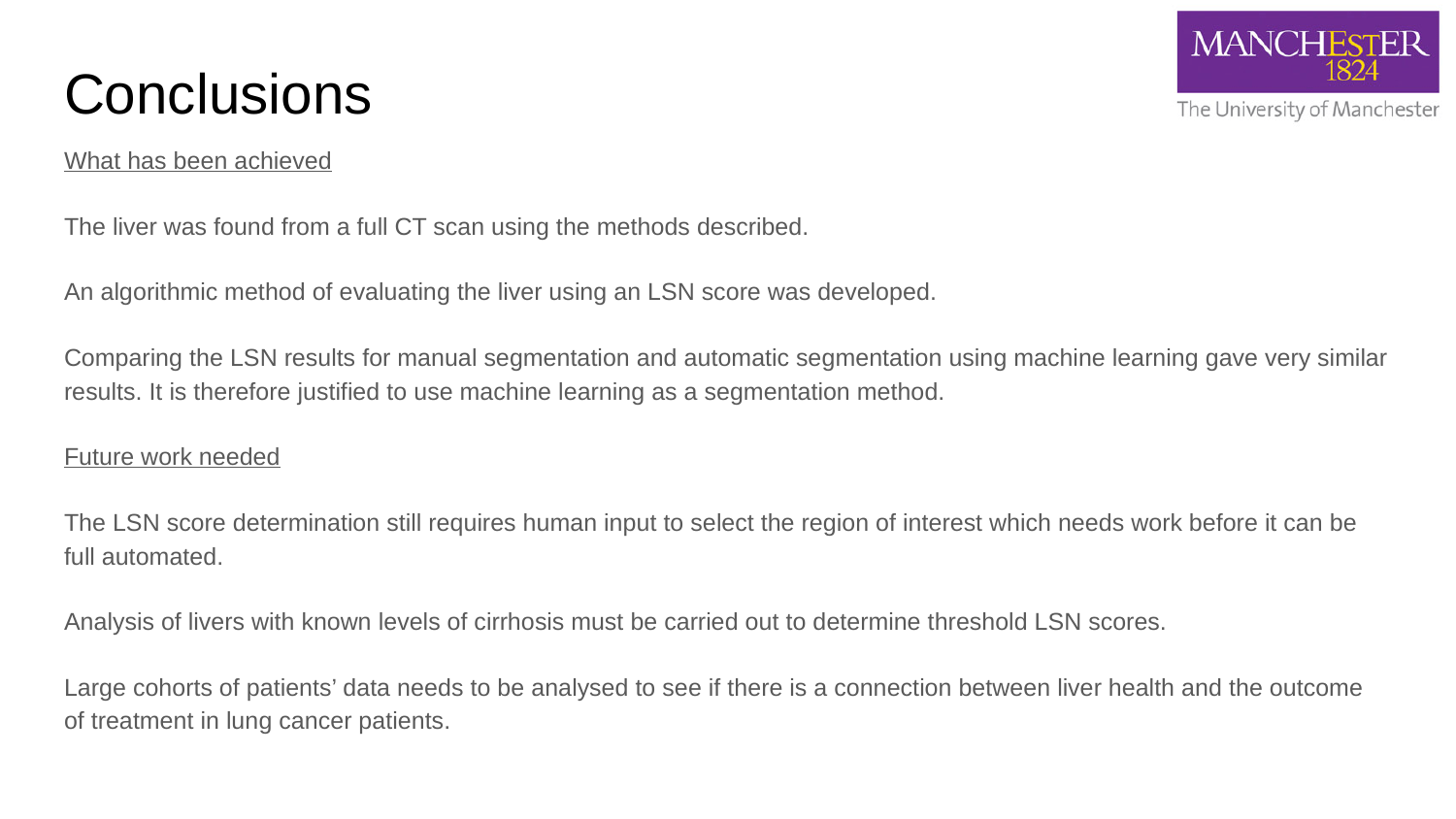

# Conclusions
What has been achieved
The liver was found from a full CT scan using the methods described.
An algorithmic method of evaluating the liver using an LSN score was developed.
Comparing the LSN results for manual segmentation and automatic segmentation using machine learning gave very similar results. It is therefore justified to use machine learning as a segmentation method.
Future work needed
The LSN score determination still requires human input to select the region of interest which needs work before it can be full automated.
Analysis of livers with known levels of cirrhosis must be carried out to determine threshold LSN scores.
Large cohorts of patients’ data needs to be analysed to see if there is a connection between liver health and the outcome of treatment in lung cancer patients.